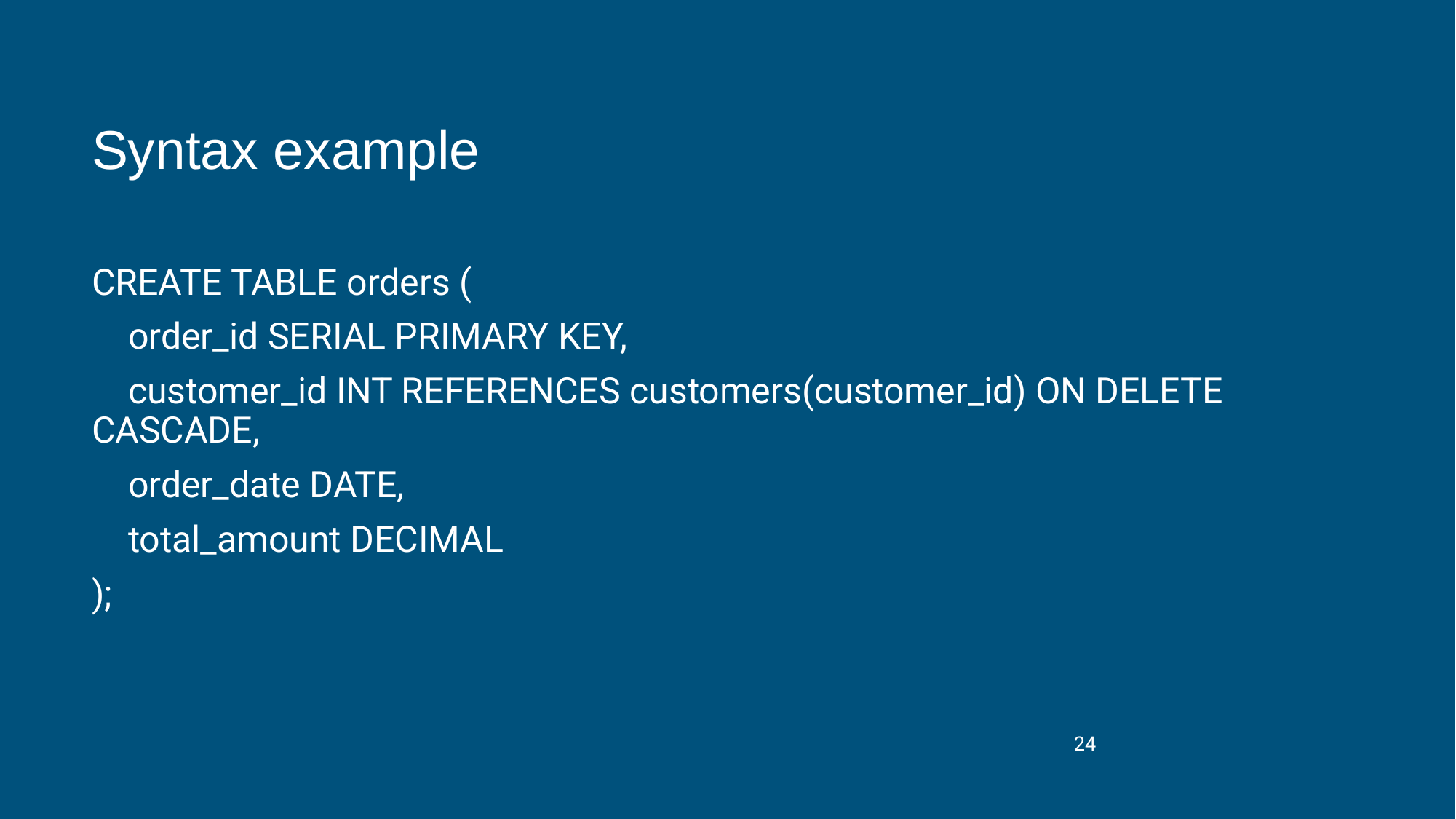

# Syntax example
CREATE TABLE orders (
    order_id SERIAL PRIMARY KEY,
    customer_id INT REFERENCES customers(customer_id) ON DELETE CASCADE,
    order_date DATE,
    total_amount DECIMAL
);
24